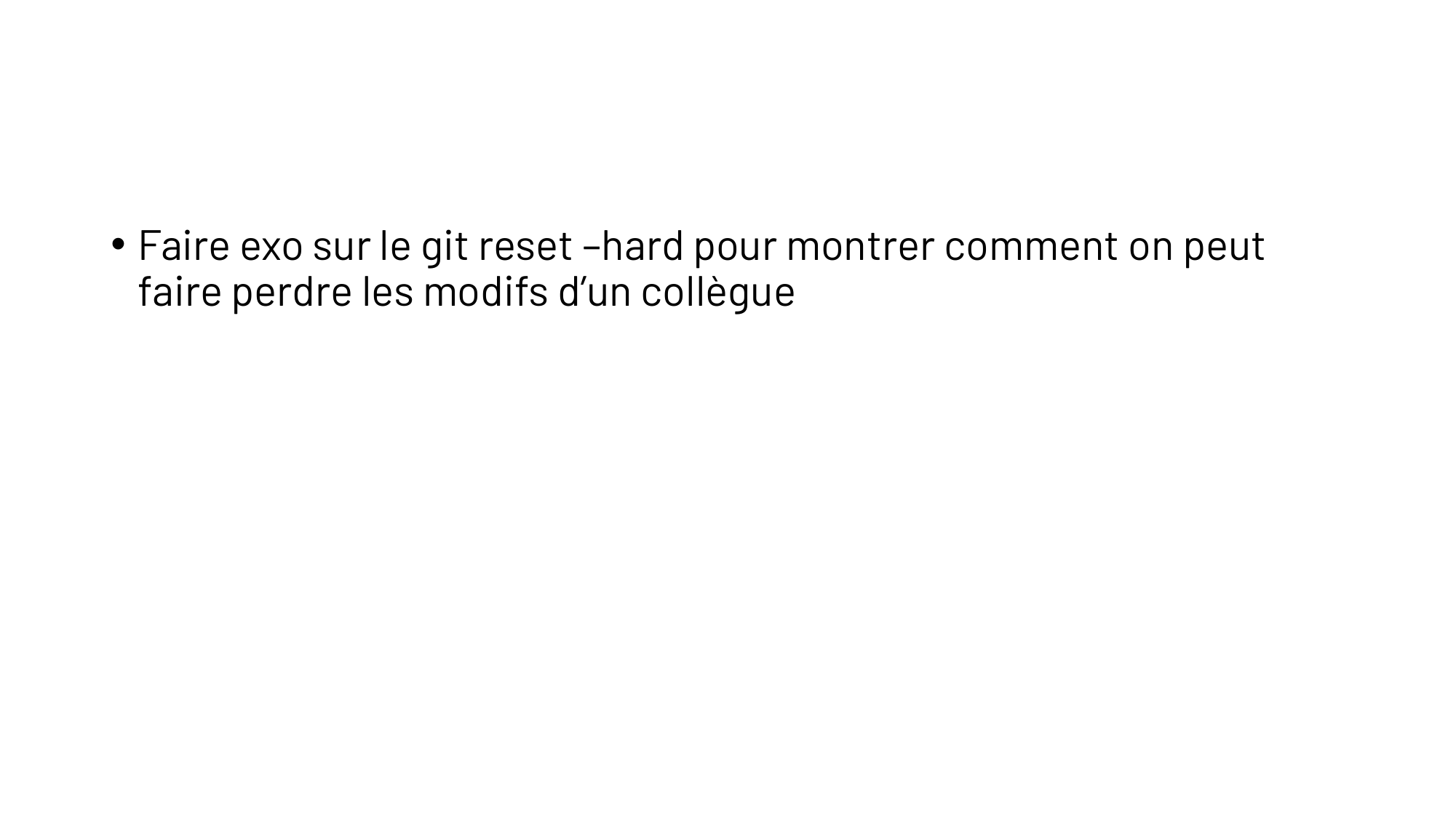

#
Faire exo sur le git reset –hard pour montrer comment on peut faire perdre les modifs d’un collègue